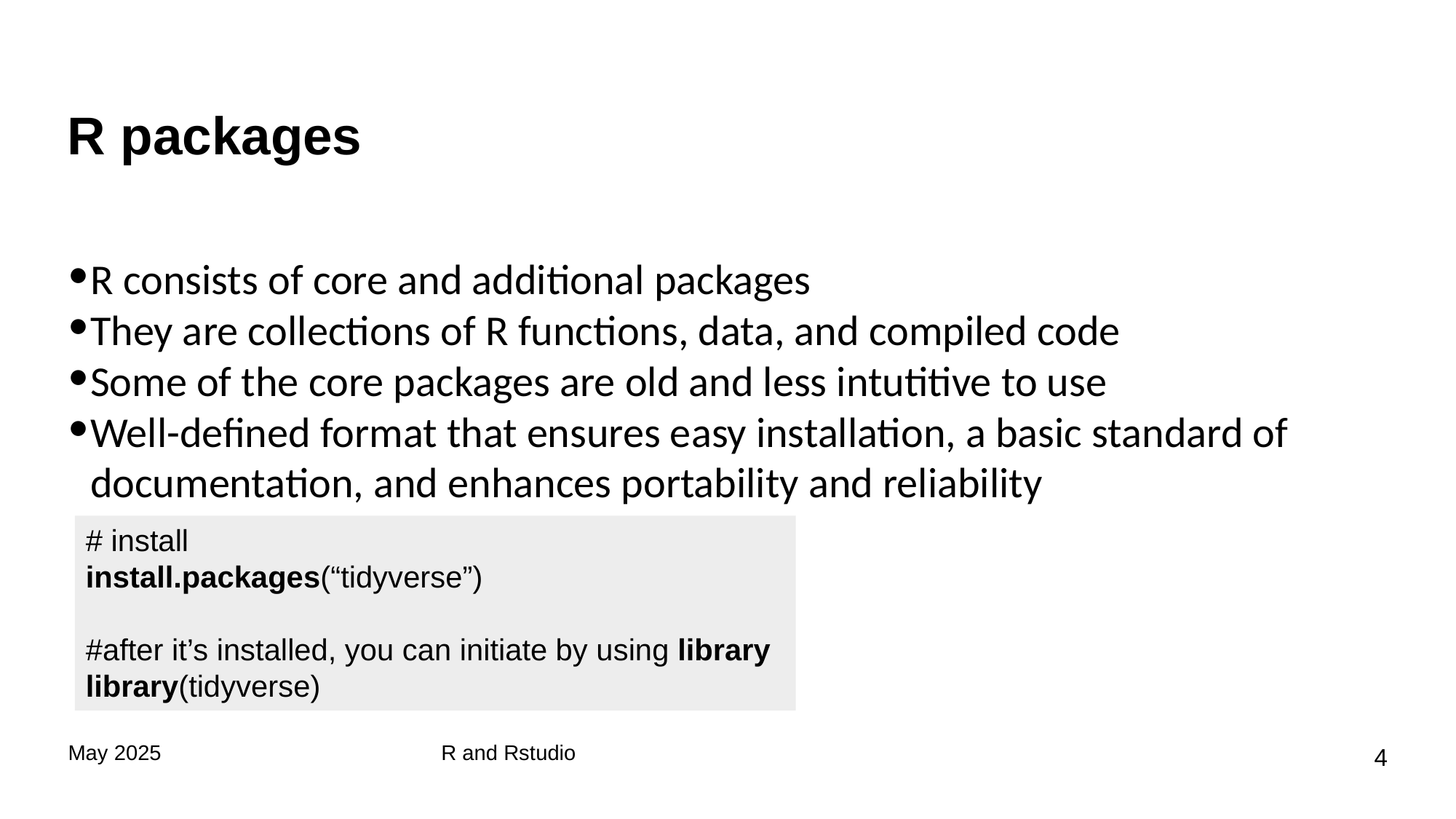

# R packages
R consists of core and additional packages
They are collections of R functions, data, and compiled code
Some of the core packages are old and less intutitive to use
Well-defined format that ensures easy installation, a basic standard of documentation, and enhances portability and reliability

# install
install.packages(“tidyverse”)

#after it’s installed, you can initiate by using library
library(tidyverse)
May 2025
R and Rstudio
4